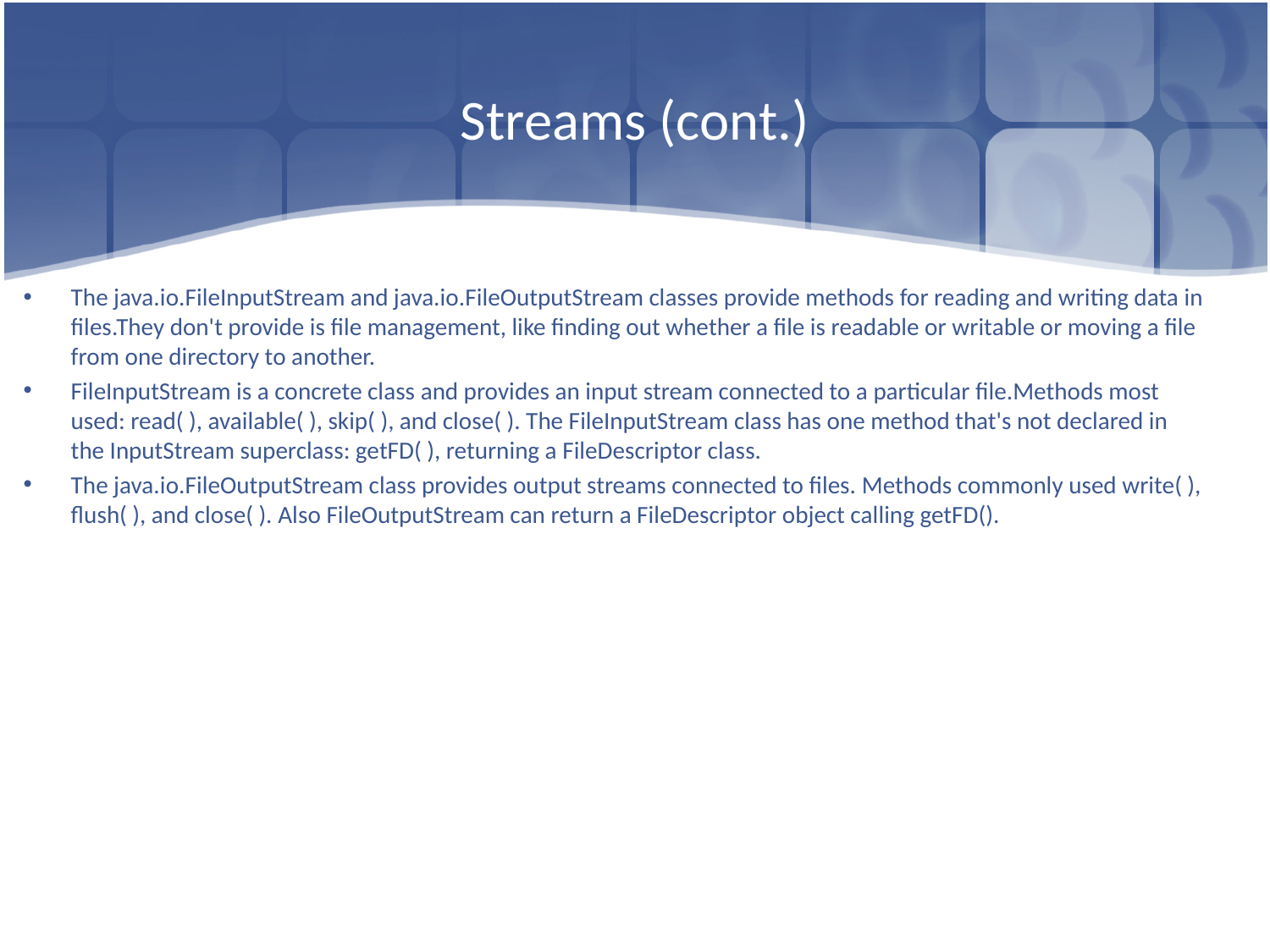

# Streams (cont.)
The java.io.FileInputStream and java.io.FileOutputStream classes provide methods for reading and writing data in files.They don't provide is file management, like finding out whether a file is readable or writable or moving a file from one directory to another.
FileInputStream is a concrete class and provides an input stream connected to a particular file.Methods most used: read( ), available( ), skip( ), and close( ). The FileInputStream class has one method that's not declared in the InputStream superclass: getFD( ), returning a FileDescriptor class.
The java.io.FileOutputStream class provides output streams connected to files. Methods commonly used write( ), flush( ), and close( ). Also FileOutputStream can return a FileDescriptor object calling getFD().